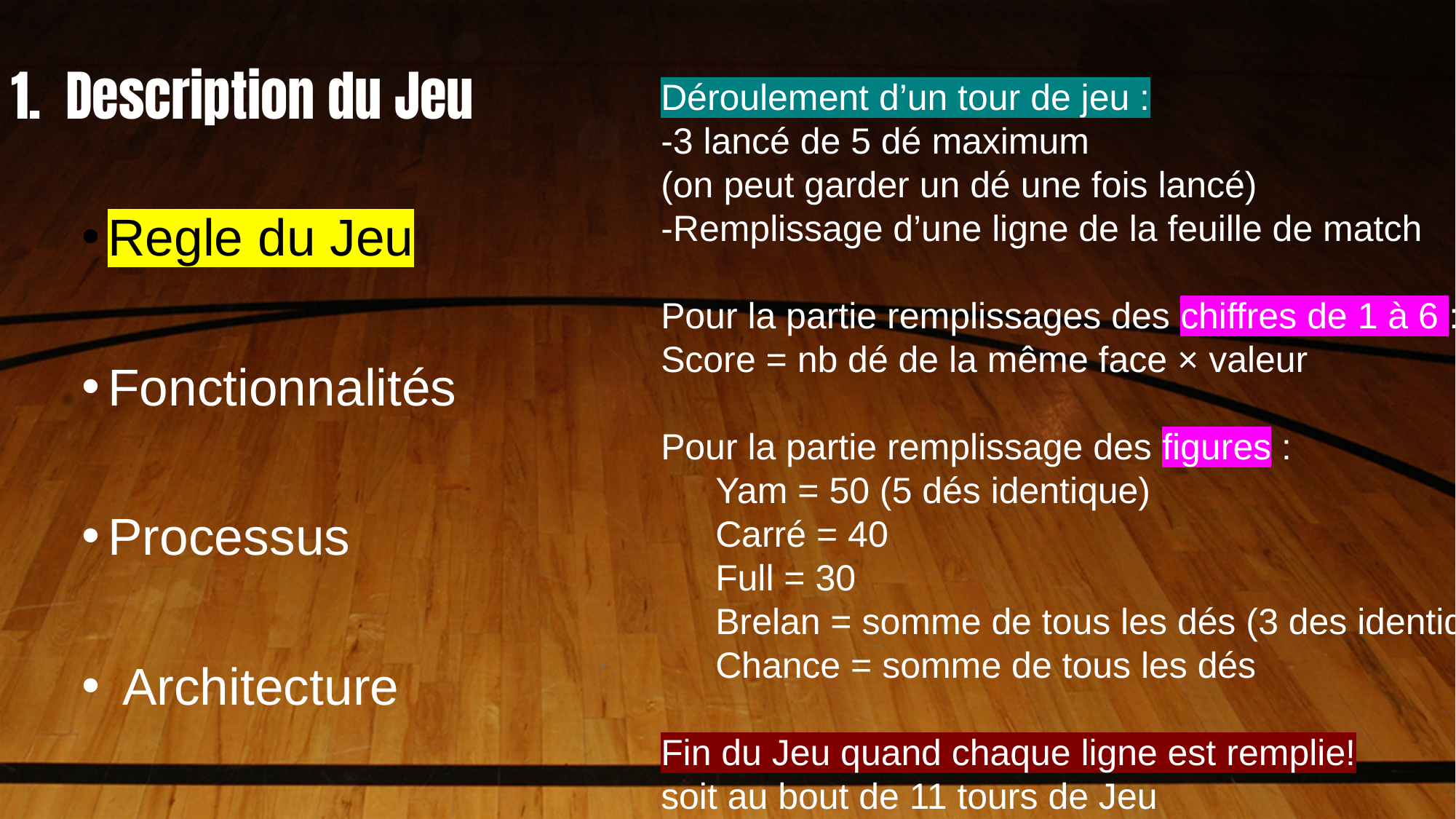

# Description du Jeu
Déroulement d’un tour de jeu :
-3 lancé de 5 dé maximum
(on peut garder un dé une fois lancé)
-Remplissage d’une ligne de la feuille de match

Pour la partie remplissages des chiffres de 1 à 6 :
Score = nb dé de la même face × valeur

Pour la partie remplissage des figures :
Yam = 50 (5 dés identique)
Carré = 40
Full = 30
Brelan = somme de tous les dés (3 des identique)
Chance = somme de tous les dés

Fin du Jeu quand chaque ligne est remplie!
soit au bout de 11 tours de Jeu

Regle du Jeu

Fonctionnalités

Processus

 Architecture